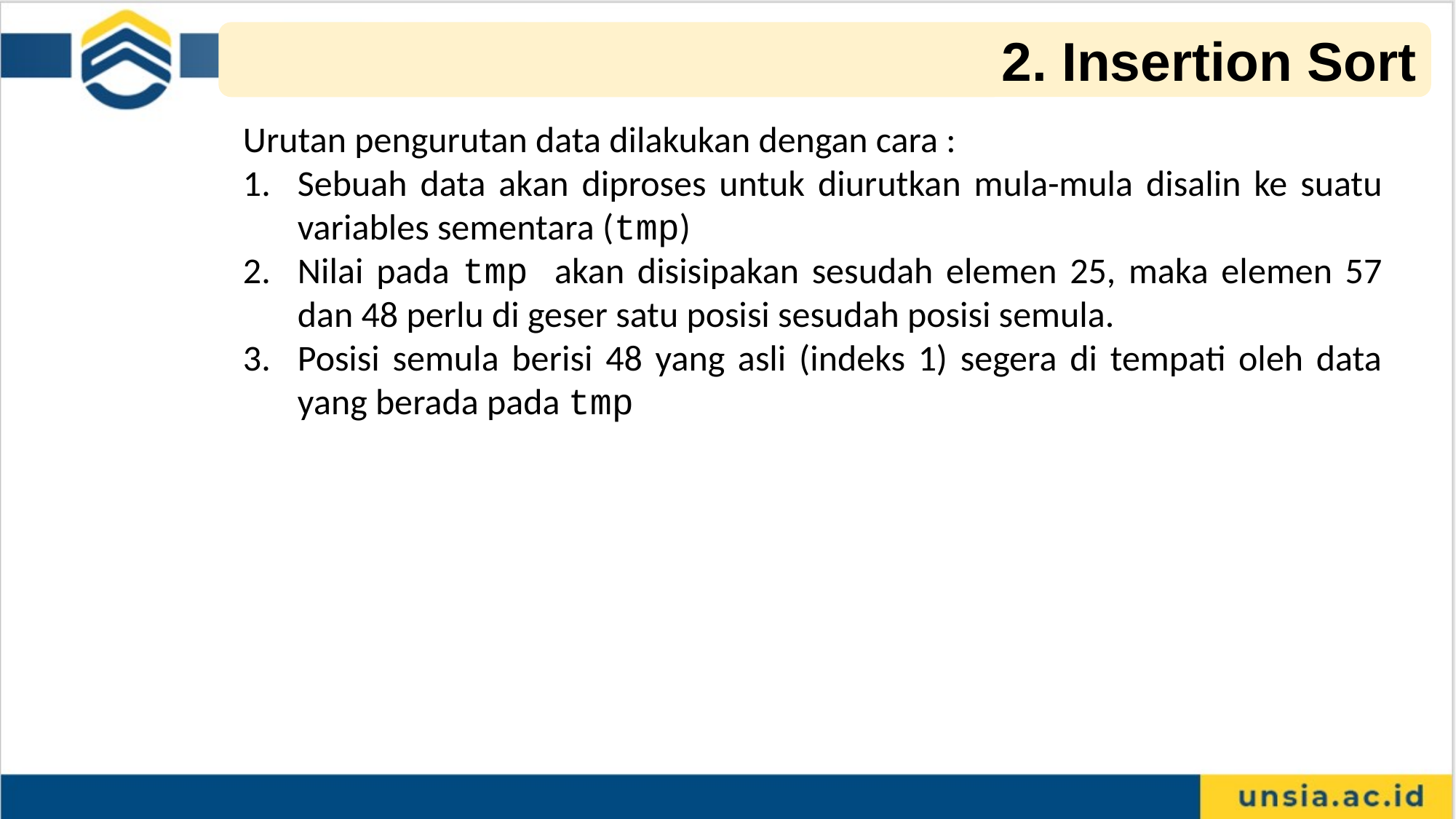

2. Insertion Sort
Urutan pengurutan data dilakukan dengan cara :
Sebuah data akan diproses untuk diurutkan mula-mula disalin ke suatu variables sementara (tmp)
Nilai pada tmp akan disisipakan sesudah elemen 25, maka elemen 57 dan 48 perlu di geser satu posisi sesudah posisi semula.
Posisi semula berisi 48 yang asli (indeks 1) segera di tempati oleh data yang berada pada tmp